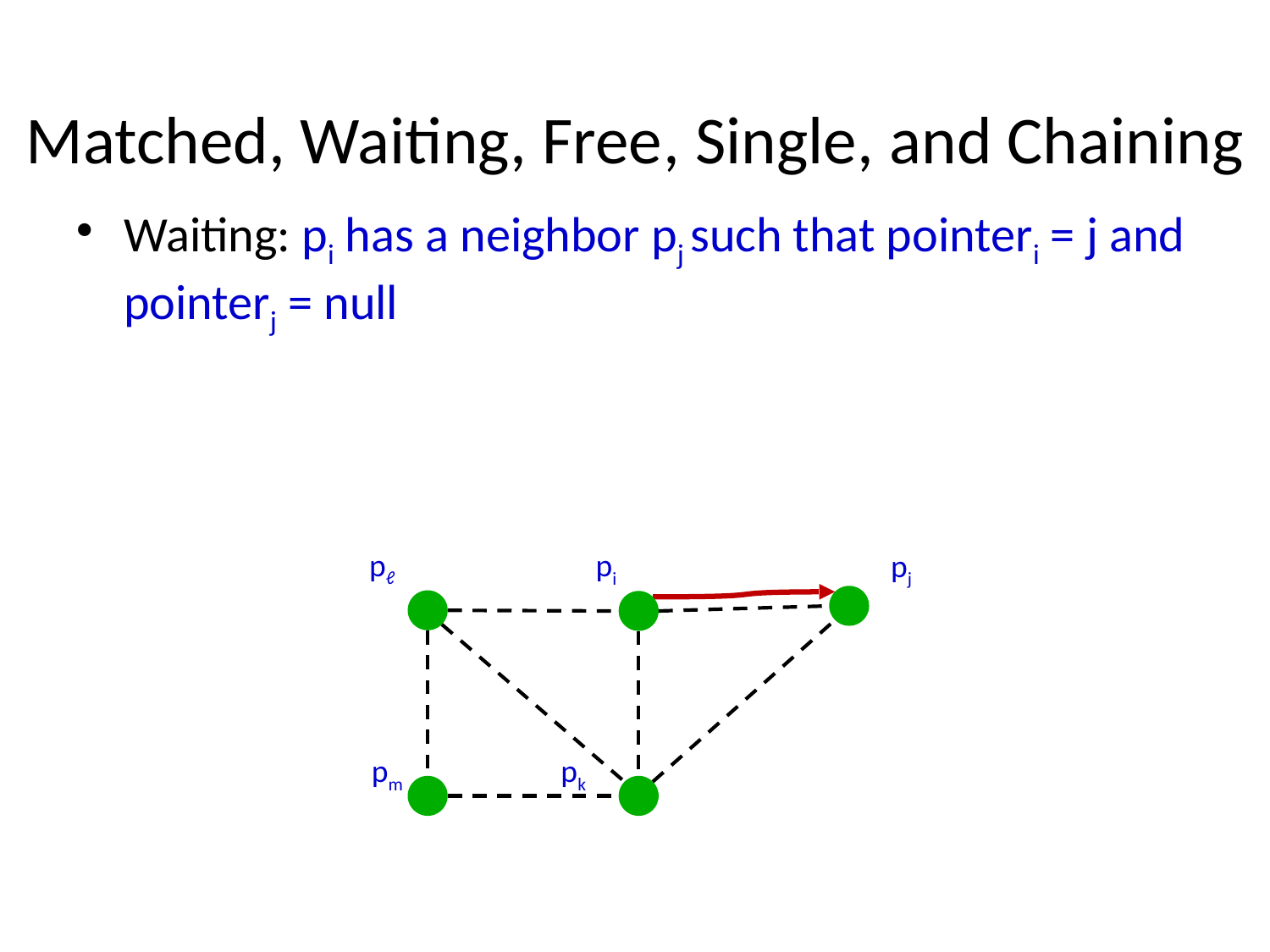

# Matched, Waiting, Free, Single, and Chaining
Waiting: pi has a neighbor pj such that pointeri = j and pointerj = null
pℓ
pi
pj

pm
pk